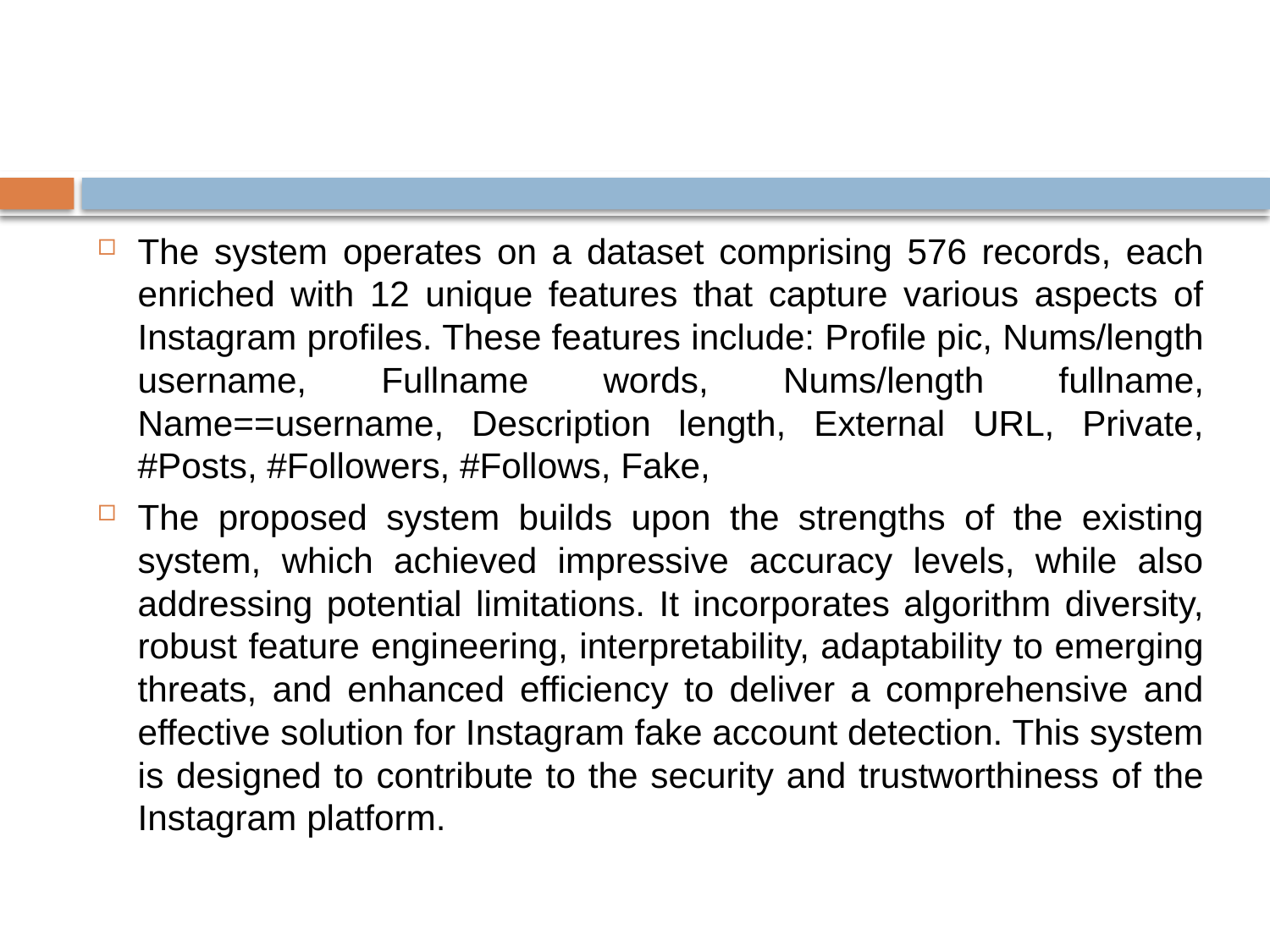

#
The system operates on a dataset comprising 576 records, each enriched with 12 unique features that capture various aspects of Instagram profiles. These features include: Profile pic, Nums/length username, Fullname words, Nums/length fullname, Name==username, Description length, External URL, Private, #Posts, #Followers, #Follows, Fake,
The proposed system builds upon the strengths of the existing system, which achieved impressive accuracy levels, while also addressing potential limitations. It incorporates algorithm diversity, robust feature engineering, interpretability, adaptability to emerging threats, and enhanced efficiency to deliver a comprehensive and effective solution for Instagram fake account detection. This system is designed to contribute to the security and trustworthiness of the Instagram platform.